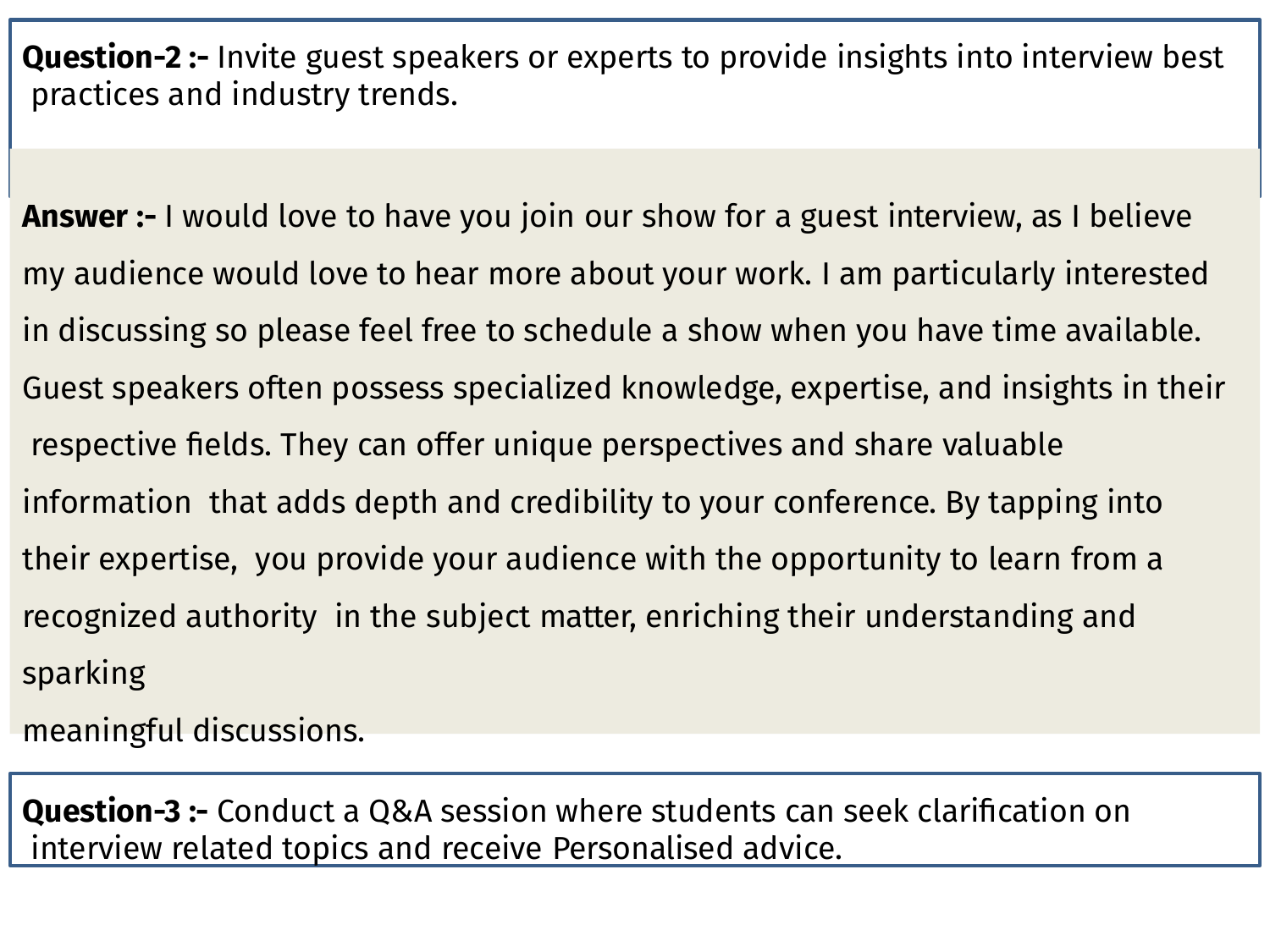

# Question-2 :- Invite guest speakers or experts to provide insights into interview best  practices and industry trends.

Answer :- I would love to have you join our show for a guest interview, as I believe  my audience would love to hear more about your work. I am particularly interested  in discussing so please feel free to schedule a show when you have time available.  Guest speakers often possess specialized knowledge, expertise, and insights in their  respective fields. They can offer unique perspectives and share valuable information  that adds depth and credibility to your conference. By tapping into their expertise,  you provide your audience with the opportunity to learn from a recognized authority  in the subject matter, enriching their understanding and sparking
meaningful discussions.
Question-3 :- Conduct a Q&A session where students can seek clarification on  interview related topics and receive Personalised advice.